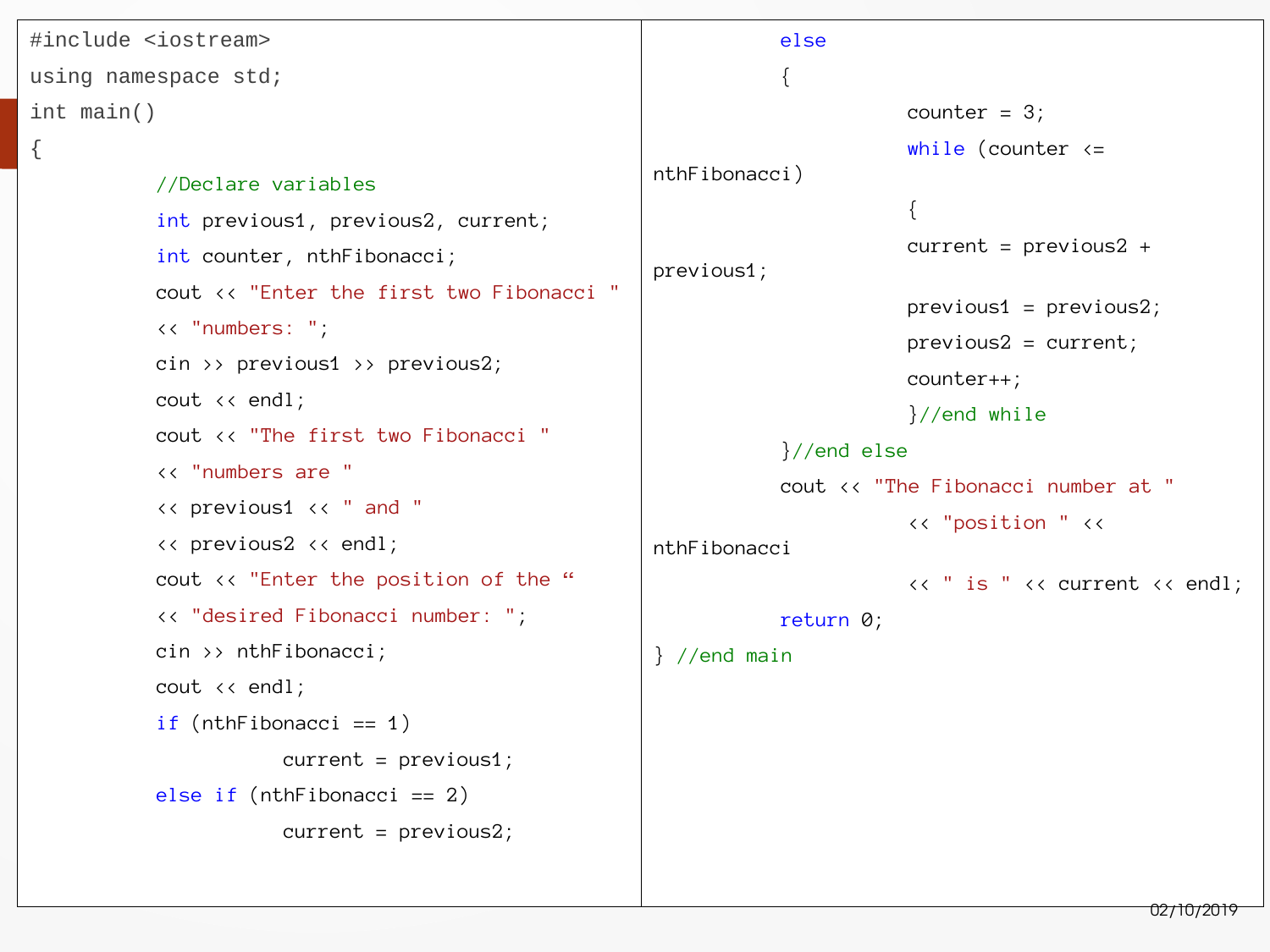

#include <iostream>
using namespace std;
int main()
{
	//Declare variables
	int previous1, previous2, current;
	int counter, nthFibonacci;
	cout << "Enter the first two Fibonacci "
	<< "numbers: ";
	cin >> previous1 >> previous2;
	cout << endl;
	cout << "The first two Fibonacci "
	<< "numbers are "
	<< previous1 << " and "
	<< previous2 << endl;
	cout << "Enter the position of the “
	<< "desired Fibonacci number: ";
	cin >> nthFibonacci;
	cout << endl;
	if (nthFibonacci == 1)
		current = previous1;
	else if (nthFibonacci == 2)
		current = previous2;

	else
	{
		counter = 3;
		while (counter <= nthFibonacci)
		{
		current = previous2 + previous1;
		previous1 = previous2;
		previous2 = current;
		counter++;
		}//end while
	}//end else
	cout << "The Fibonacci number at "
		<< "position " << nthFibonacci
		<< " is " << current << endl;
	return 0;
} //end main
02/10/2019